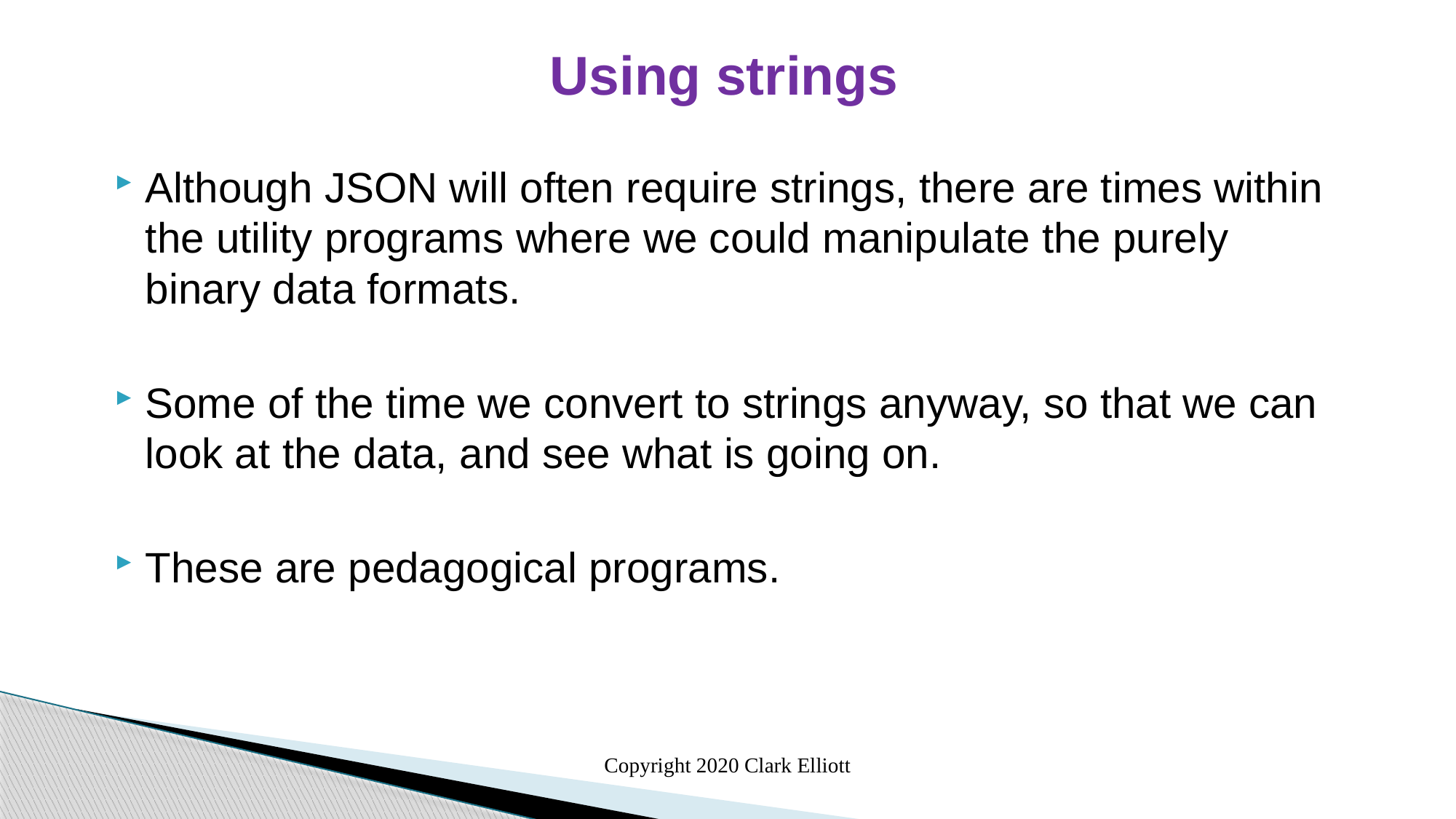

Using strings
Although JSON will often require strings, there are times within the utility programs where we could manipulate the purely binary data formats.

Some of the time we convert to strings anyway, so that we can look at the data, and see what is going on.

These are pedagogical programs.
Copyright 2020 Clark Elliott